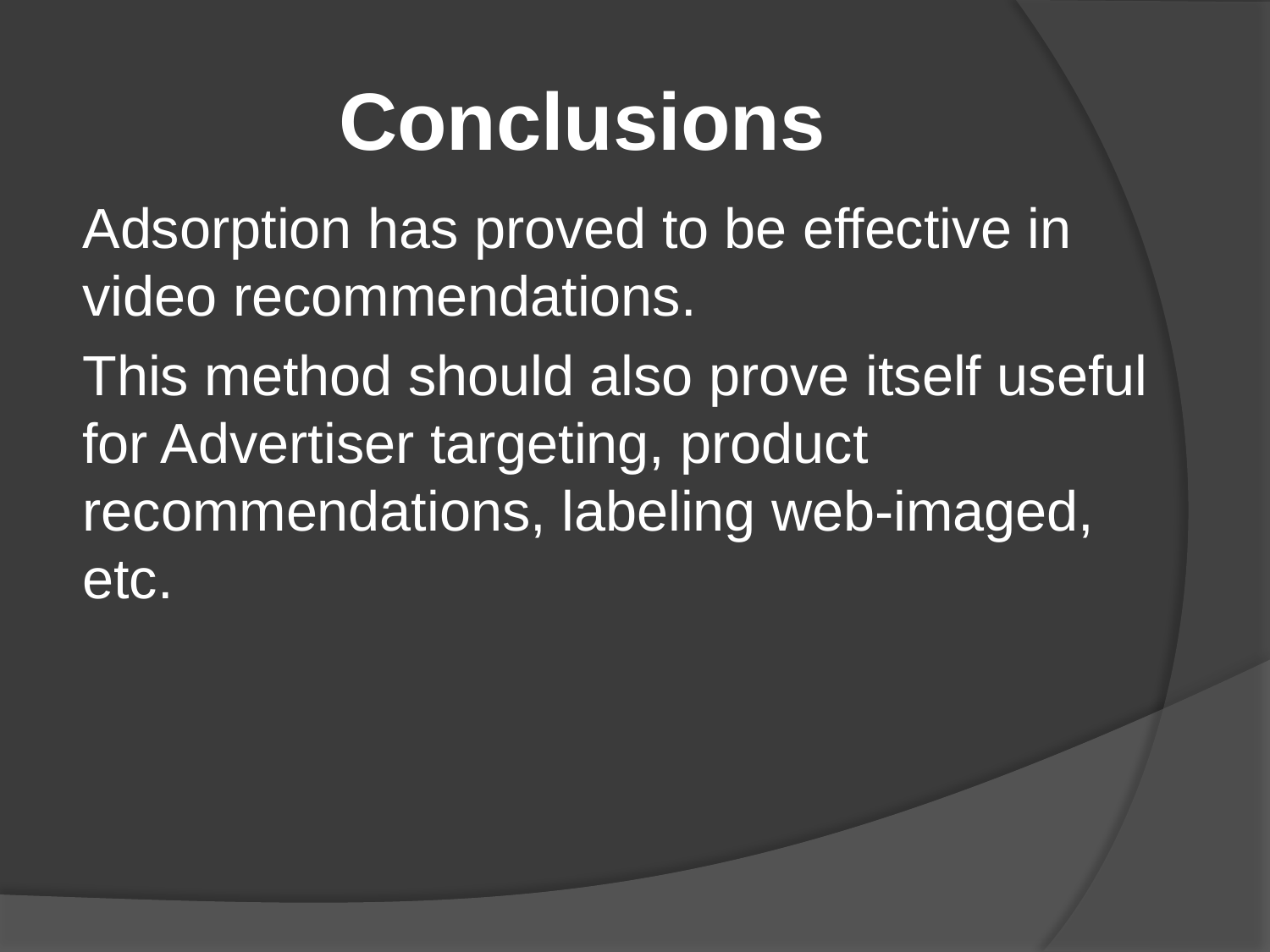

# Conclusions
Adsorption has proved to be effective in video recommendations.
This method should also prove itself useful for Advertiser targeting, product recommendations, labeling web-imaged, etc.